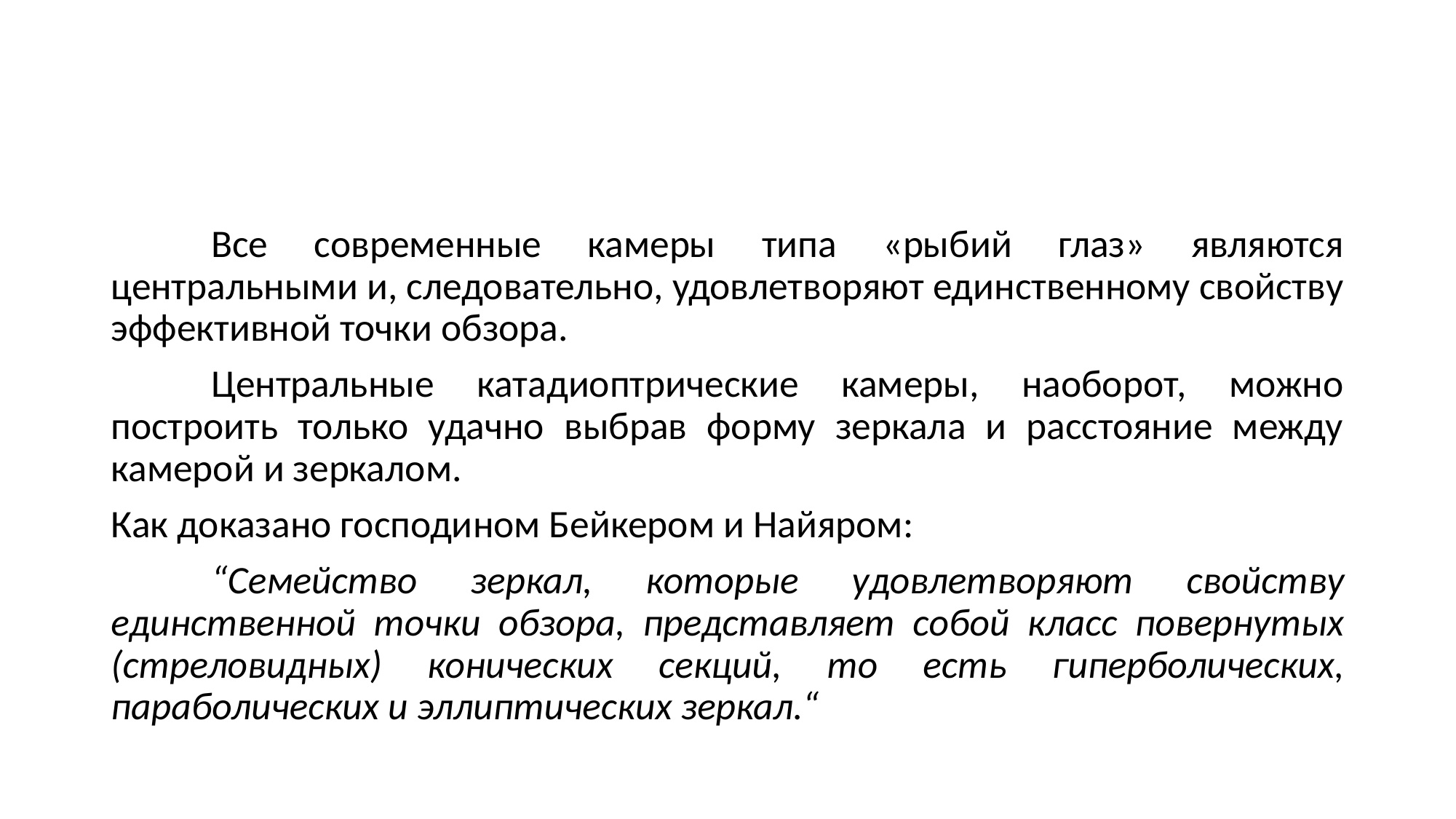

#
	Все современные камеры типа «рыбий глаз» являются центральными и, следовательно, удовлетворяют единственному свойству эффективной точки обзора.
	Центральные катадиоптрические камеры, наоборот, можно построить только удачно выбрав форму зеркала и расстояние между камерой и зеркалом.
Как доказано господином Бейкером и Найяром:
	“Семейство зеркал, которые удовлетворяют свойству единственной точки обзора, представляет собой класс повернутых (стреловидных) конических секций, то есть гиперболических, параболических и эллиптических зеркал.“